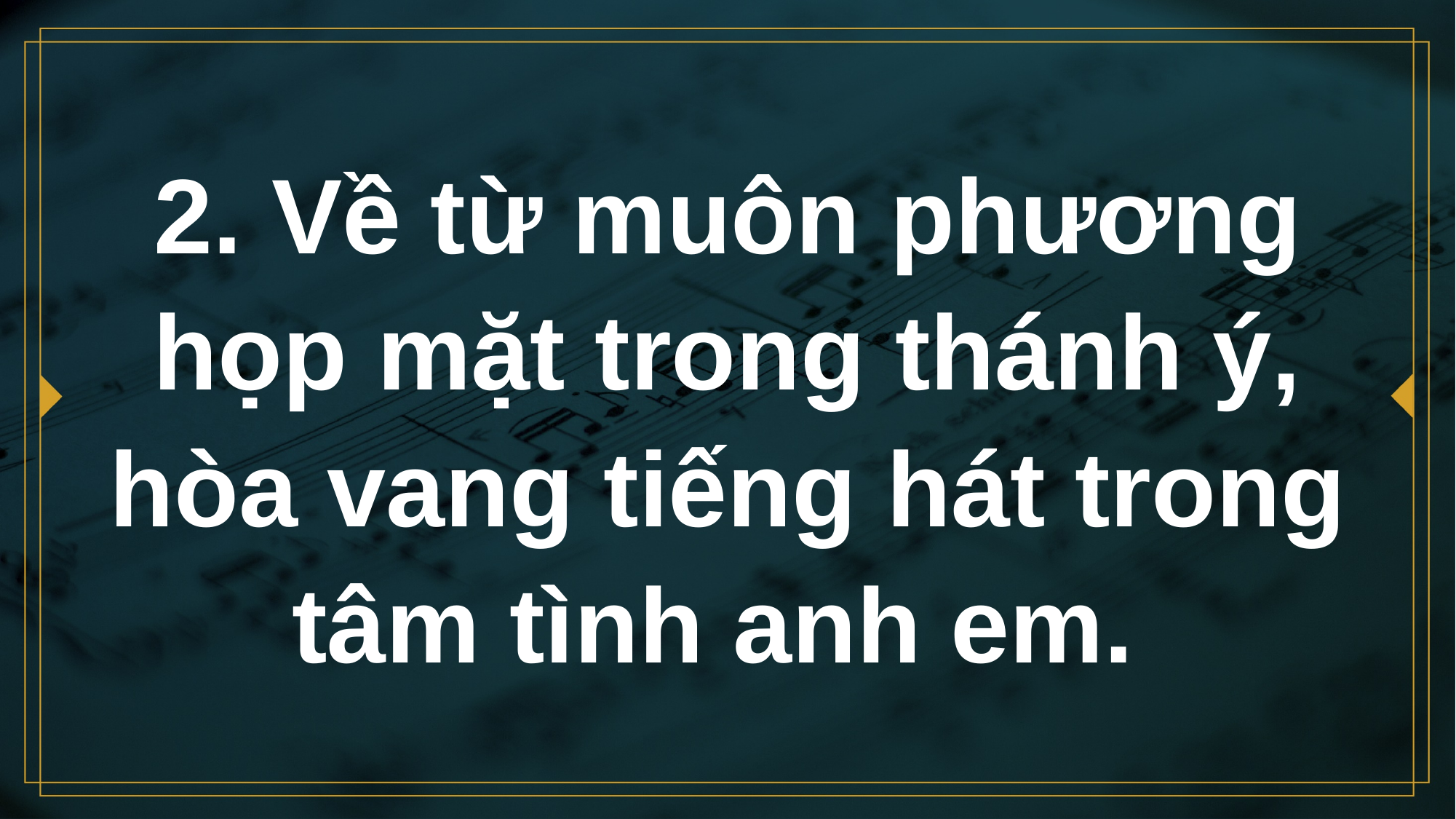

# 2. Về từ muôn phương họp mặt trong thánh ý, hòa vang tiếng hát trong tâm tình anh em.